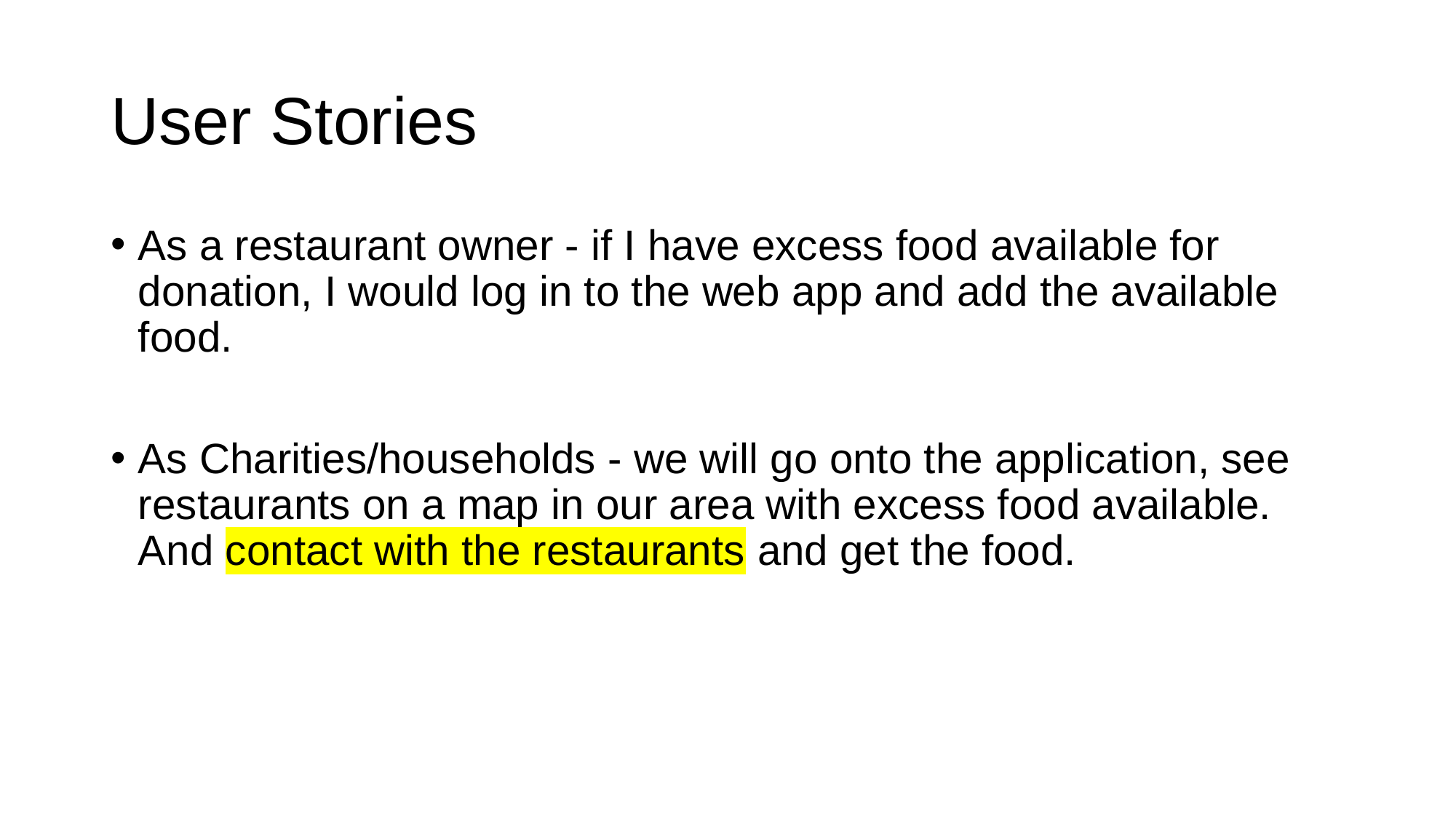

# User Stories
As a restaurant owner - if I have excess food available for donation, I would log in to the web app and add the available food.

As Charities/households - we will go onto the application, see restaurants on a map in our area with excess food available. And contact with the restaurants and get the food.